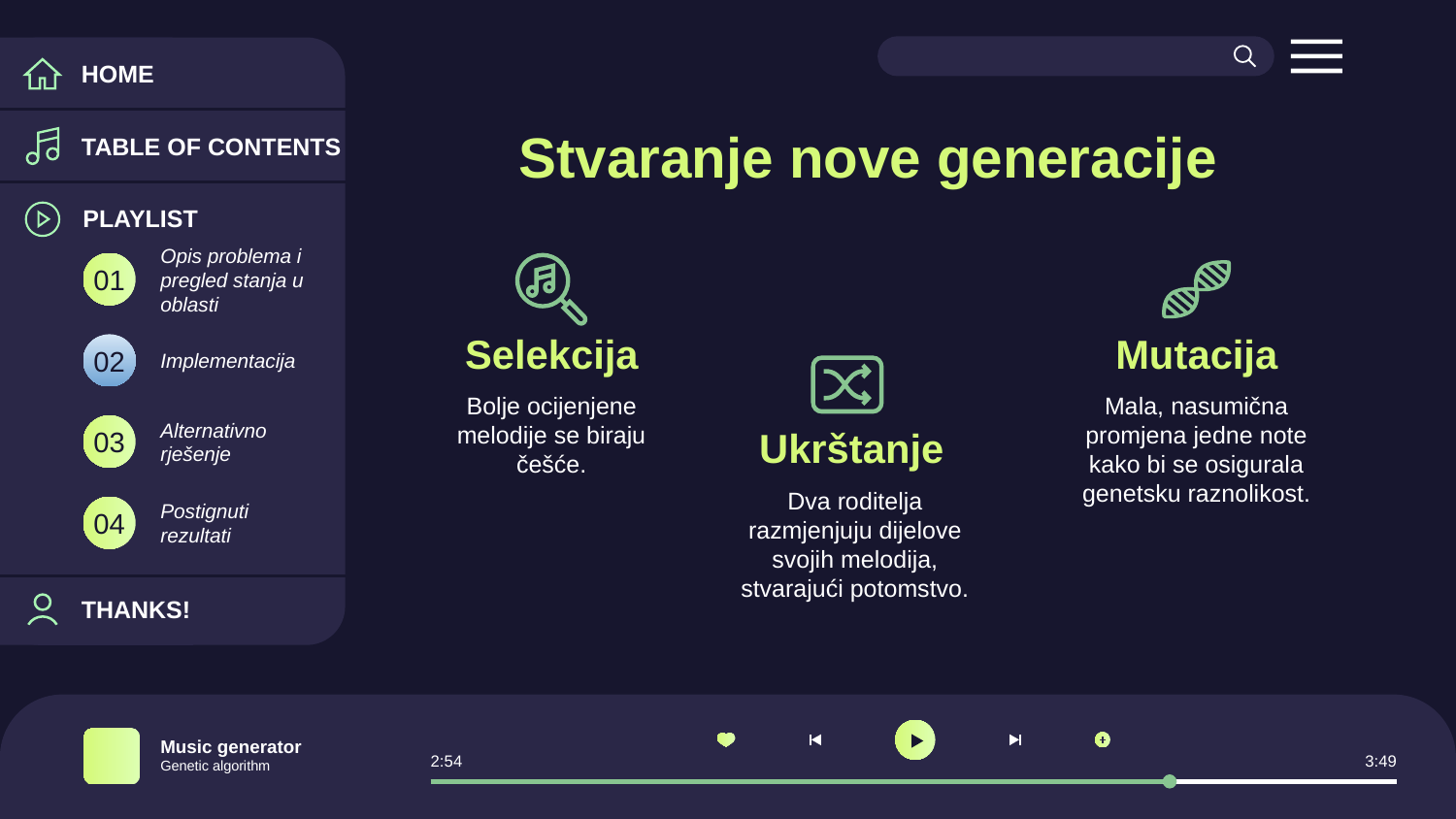

HOME

# Stvaranje nove generacije
TABLE OF CONTENTS

PLAYLIST

Opis problema i pregled stanja u oblasti

01

Selekcija
Mutacija
Implementacija
02

Bolje ocijenjene melodije se biraju češće.
Mala, nasumična promjena jedne note kako bi se osigurala genetsku raznolikost.

Alternativno rješenje
Ukrštanje
03
Dva roditelja razmjenjuju dijelove svojih melodija, stvarajući potomstvo.

Postignuti rezultati
04
THANKS!

Music generator
Genetic algorithm